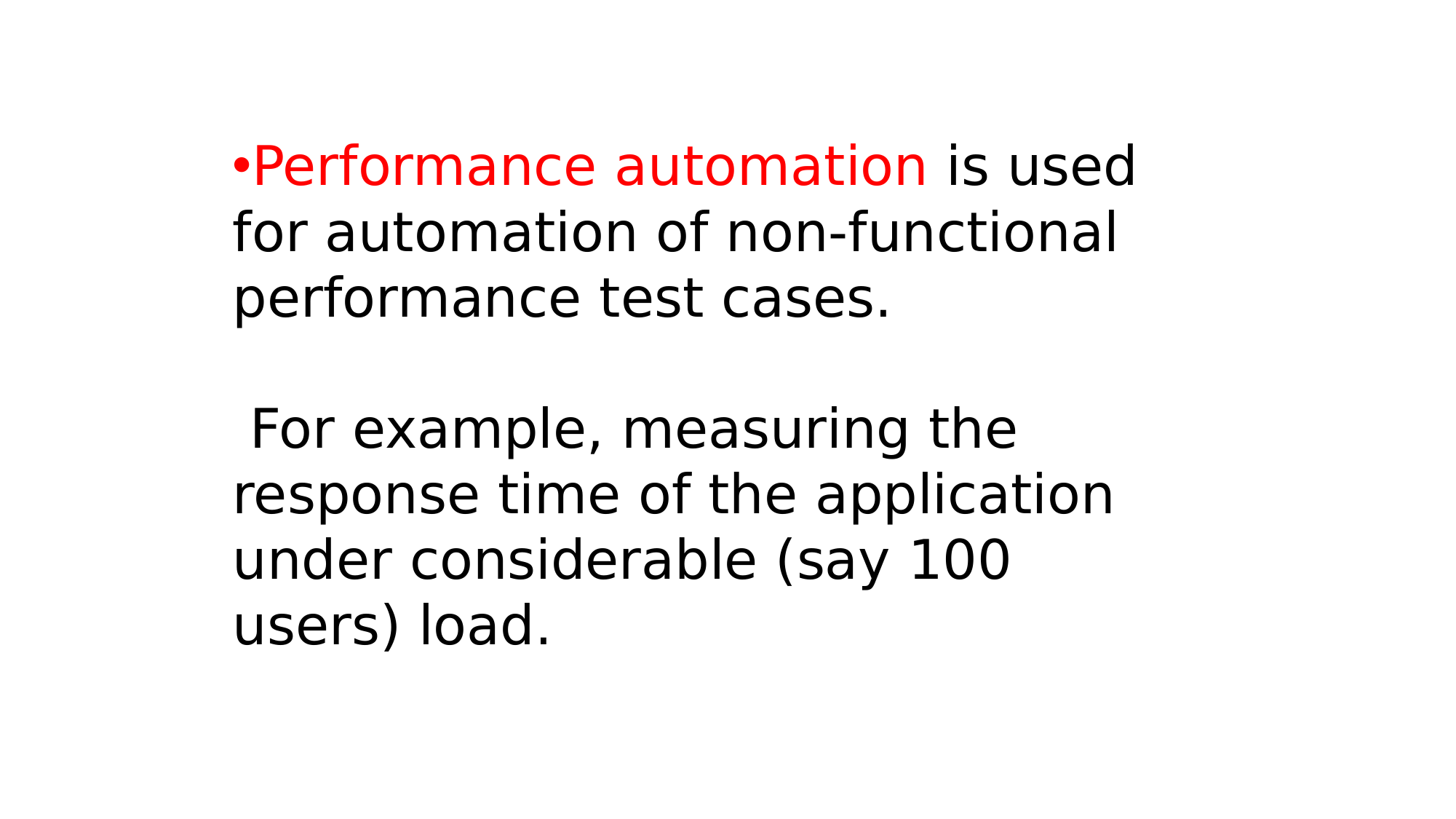

Performance automation is used for automation of non-functional performance test cases.

 For example, measuring the response time of the application under considerable (say 100 users) load.